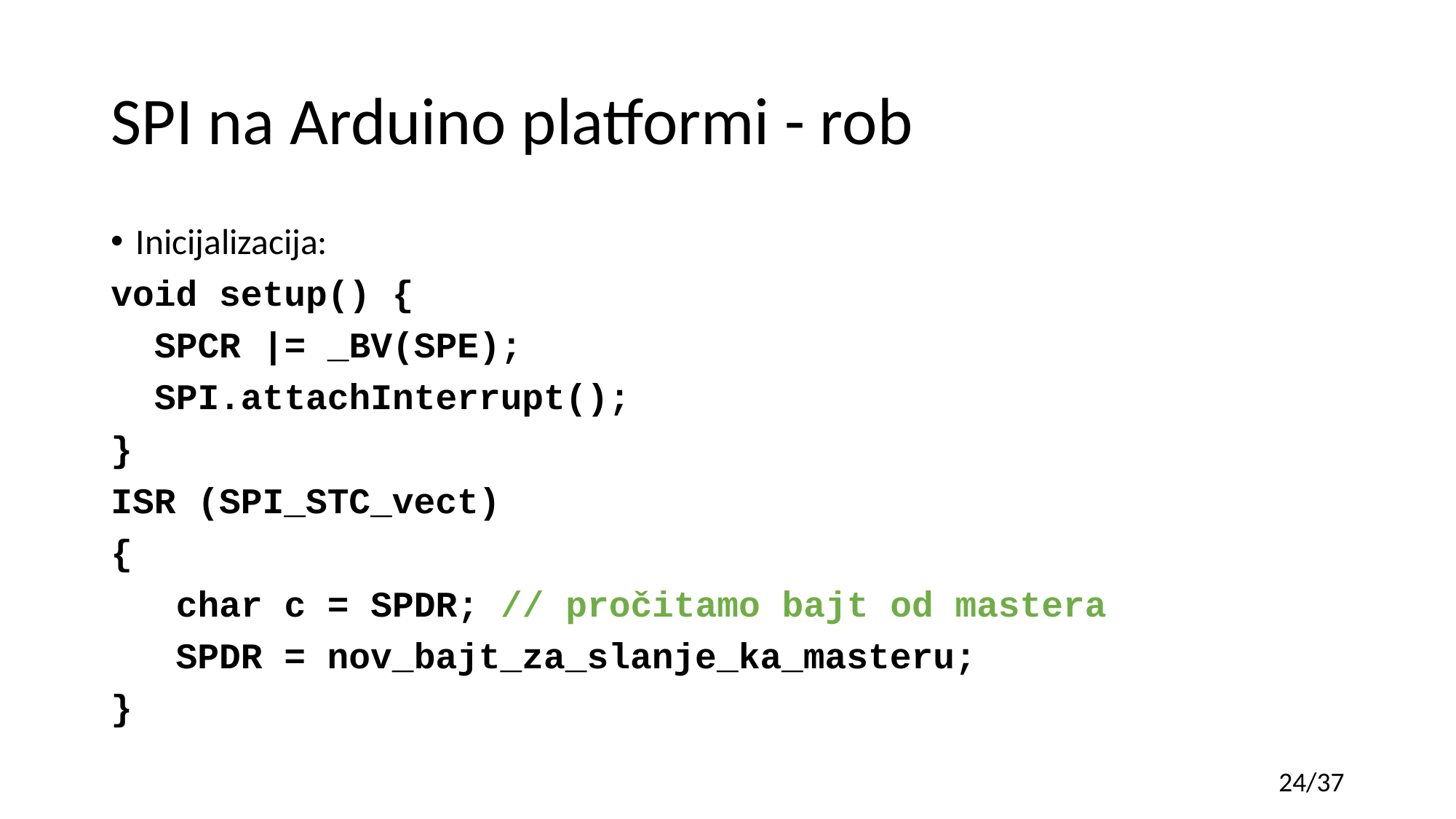

# SPI na Arduino platformi - rob
Inicijalizacija:
void setup() {
  SPCR |= _BV(SPE);
  SPI.attachInterrupt();
}
ISR (SPI_STC_vect)
{
   char c = SPDR; // pročitamo bajt od mastera
   SPDR = nov_bajt_za_slanje_ka_masteru;
}